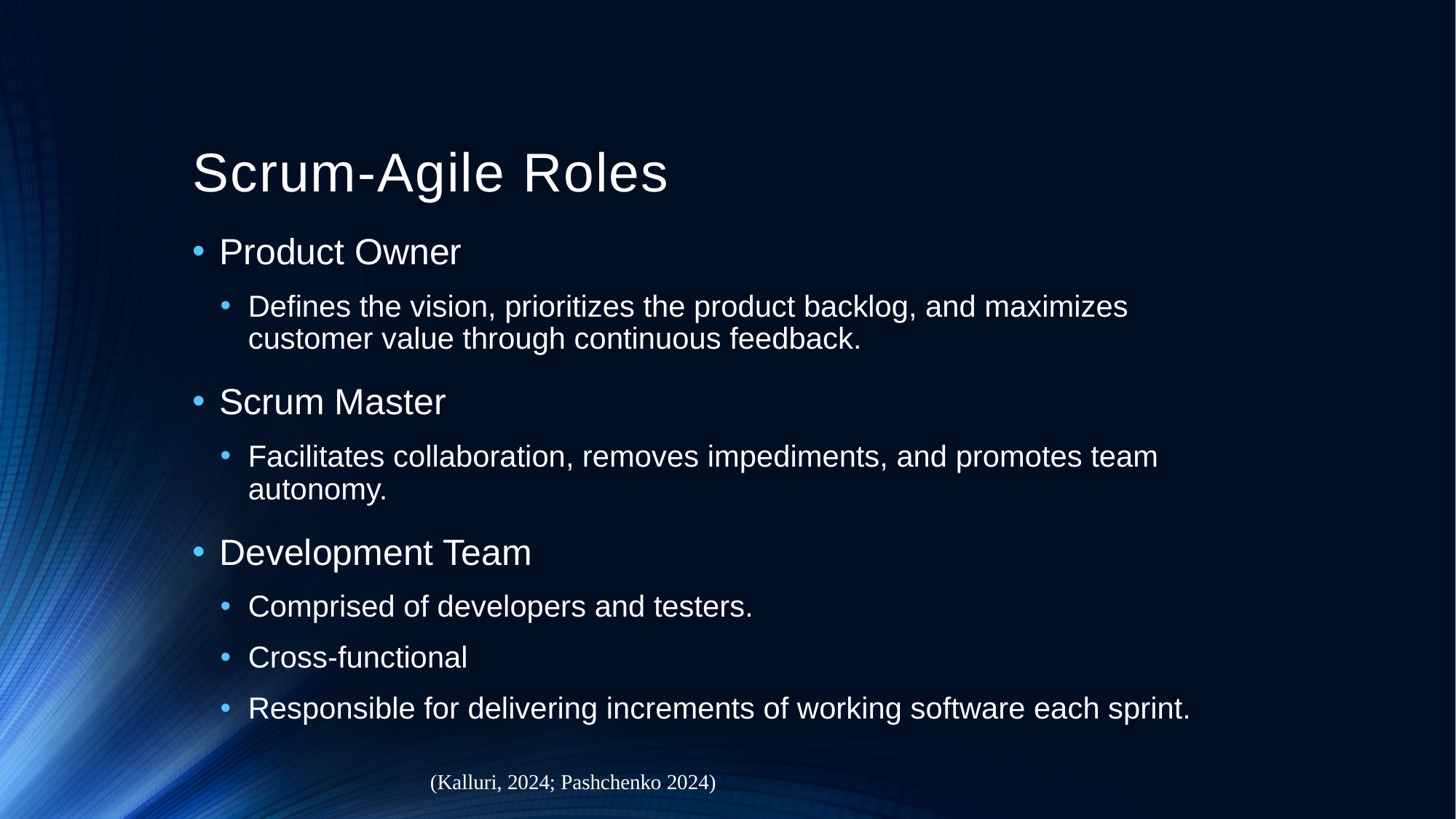

# Scrum-Agile Roles
Product Owner
Defines the vision, prioritizes the product backlog, and maximizes customer value through continuous feedback.
Scrum Master
Facilitates collaboration, removes impediments, and promotes team autonomy.
Development Team
Comprised of developers and testers.
Cross-functional
Responsible for delivering increments of working software each sprint.
(Kalluri, 2024; Pashchenko 2024)